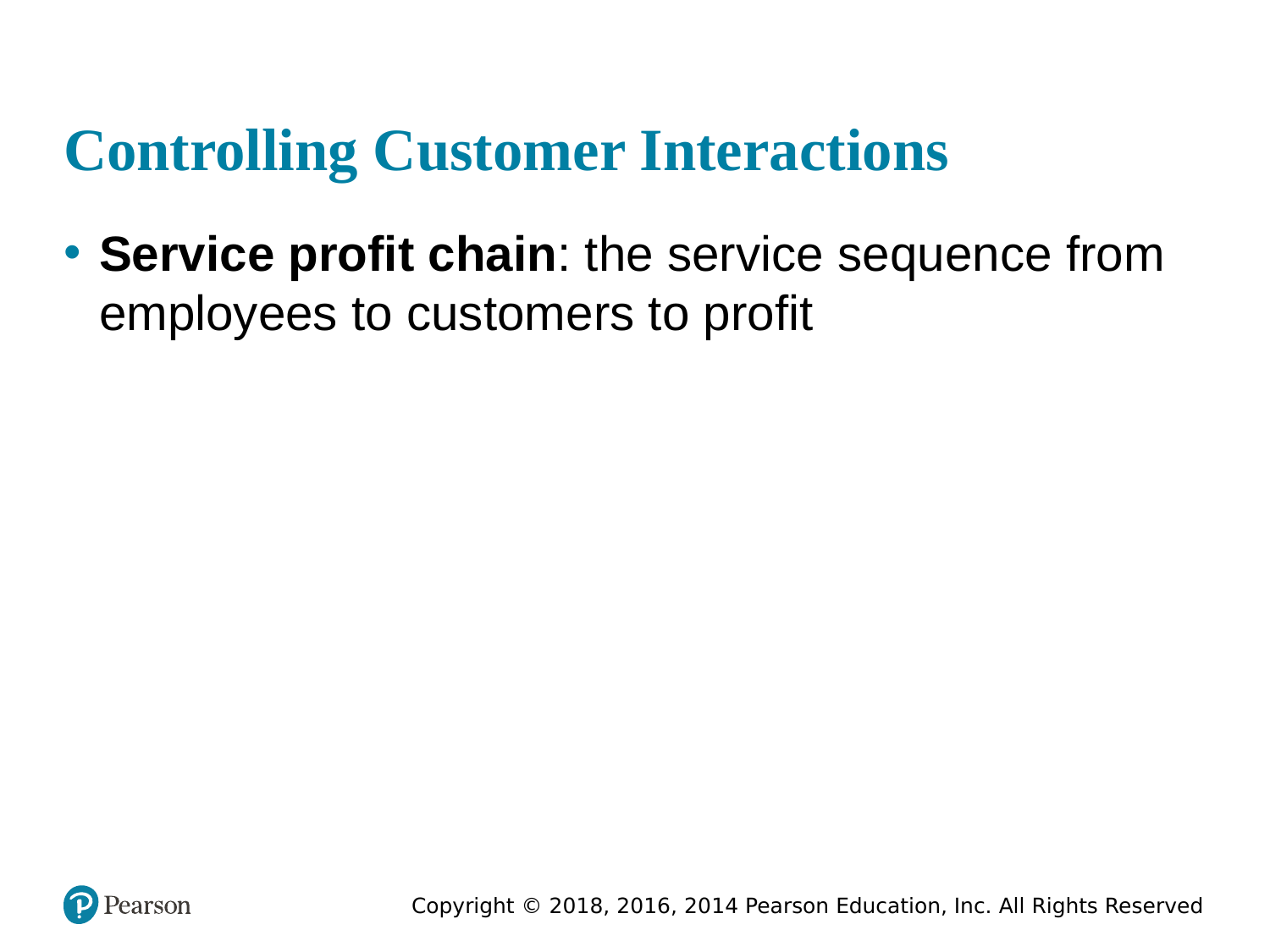

# Controlling Customer Interactions
Service profit chain: the service sequence from employees to customers to profit